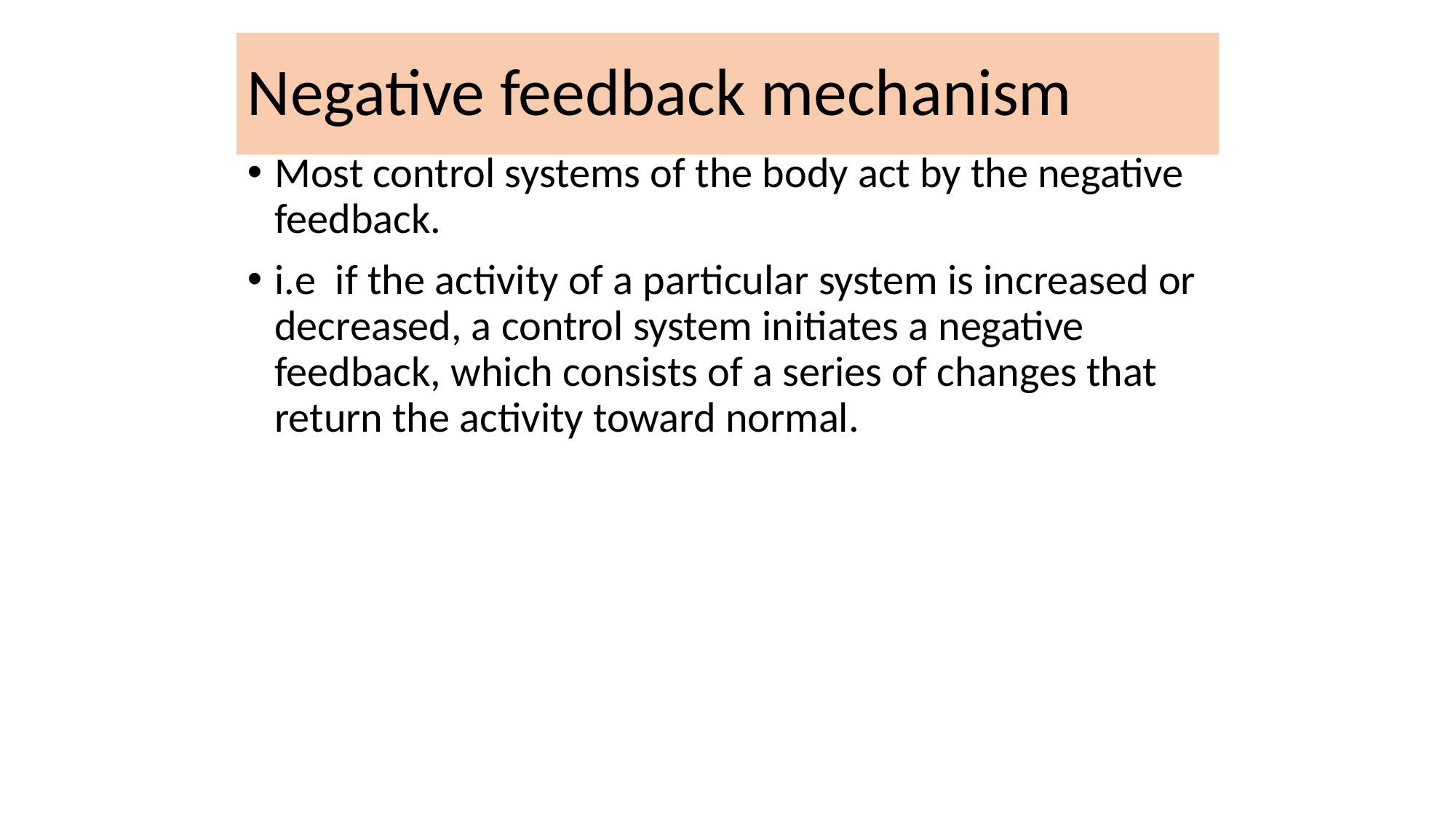

# Negative feedback mechanism
Most control systems of the body act by the negative feedback.
i.e  if the activity of a particular system is increased or decreased, a control system initiates a negative feedback, which consists of a series of changes that return the activity toward normal.